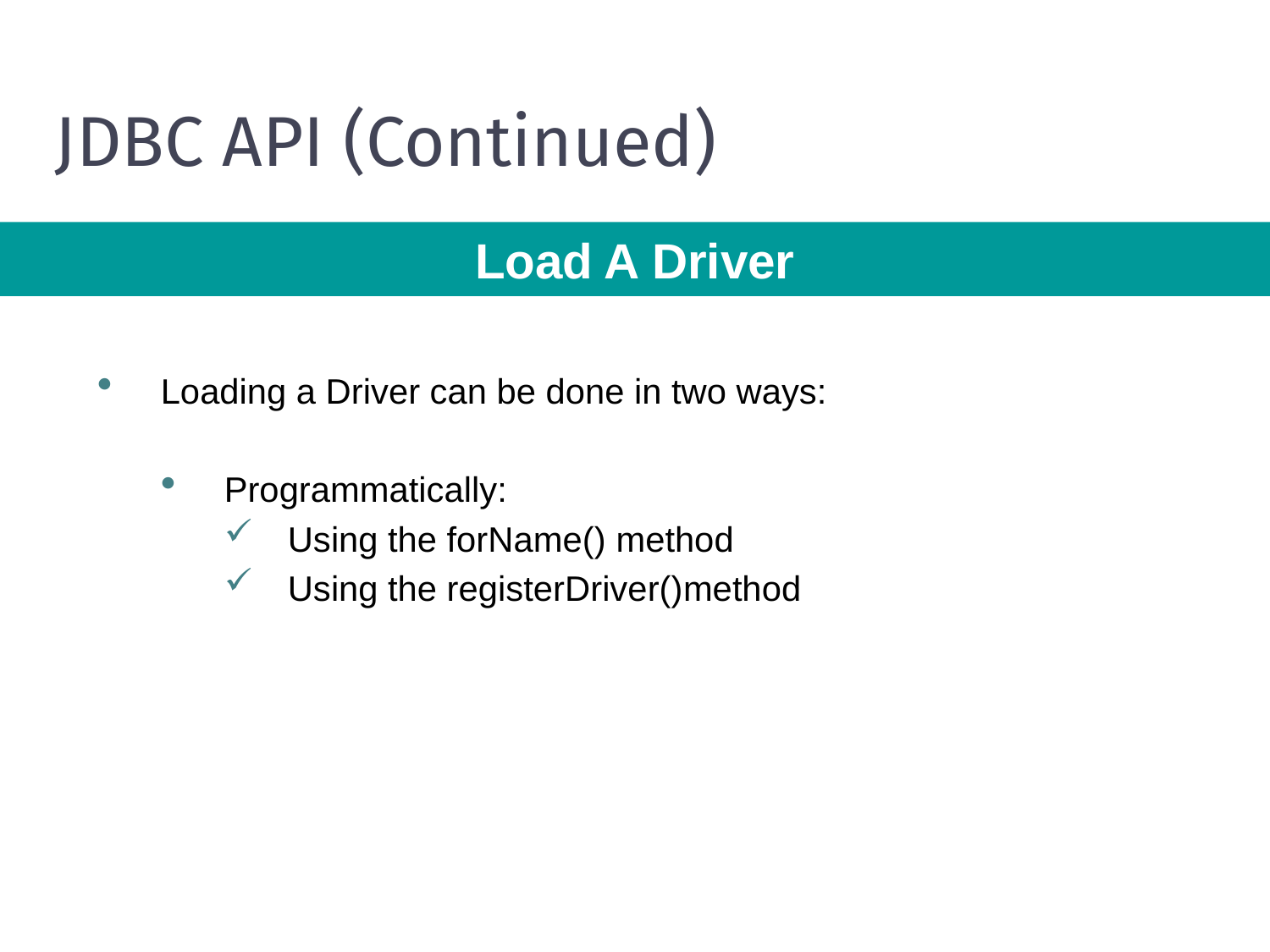

20
# JDBC API (Continued)
Load A Driver

Loading a Driver can be done in two ways:

Programmatically:
Using the forName() method
Using the registerDriver()method